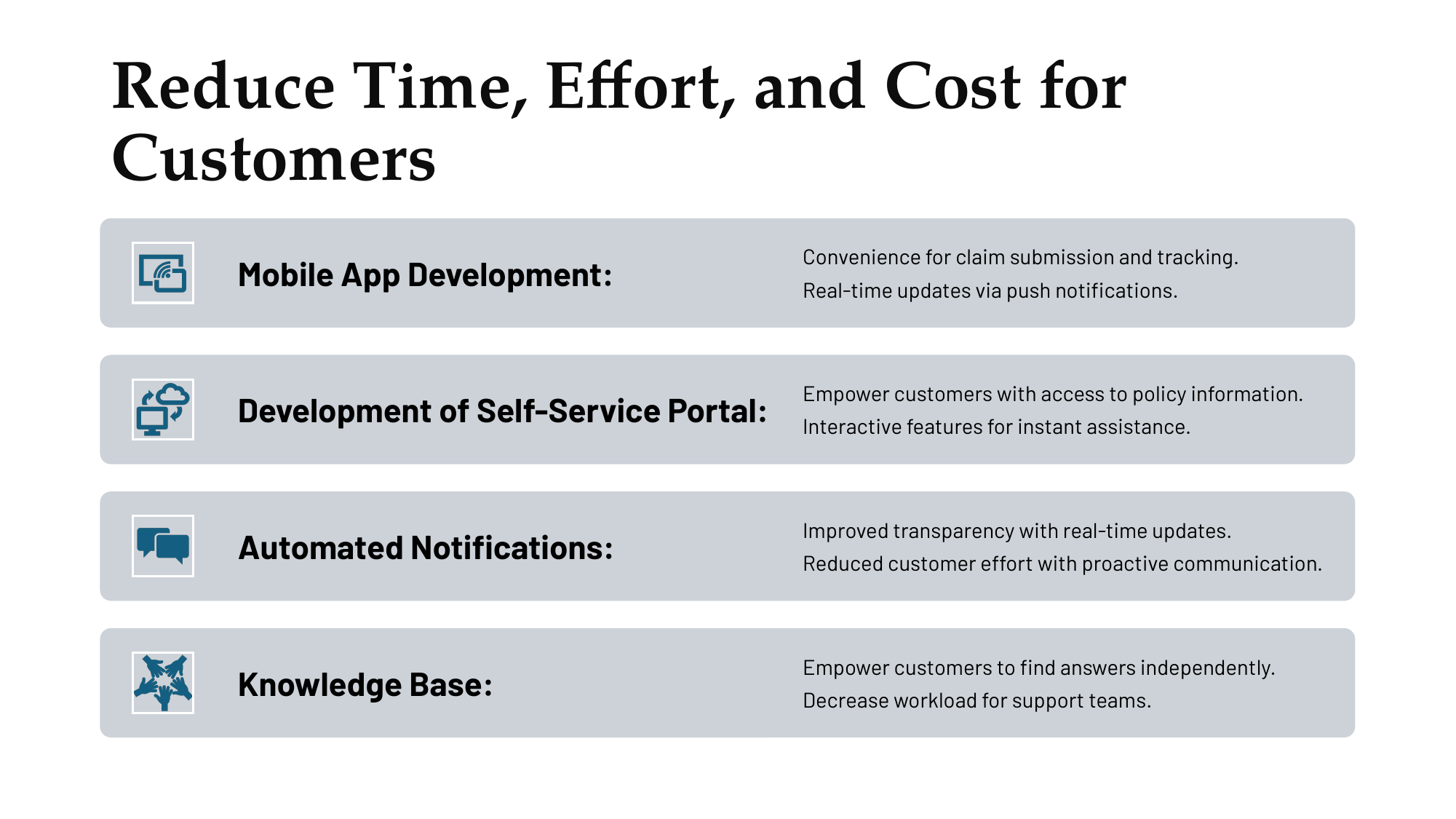

# Reduce Time, Effort, and Cost for Customers
Mobile App Development:
Convenience for claim submission and tracking.
Real-time updates via push notifications.
Development of Self-Service Portal:
Empower customers with access to policy information.
Interactive features for instant assistance.
Automated Notifications:
Improved transparency with real-time updates.
Reduced customer effort with proactive communication.
Knowledge Base:
Empower customers to find answers independently.
Decrease workload for support teams.